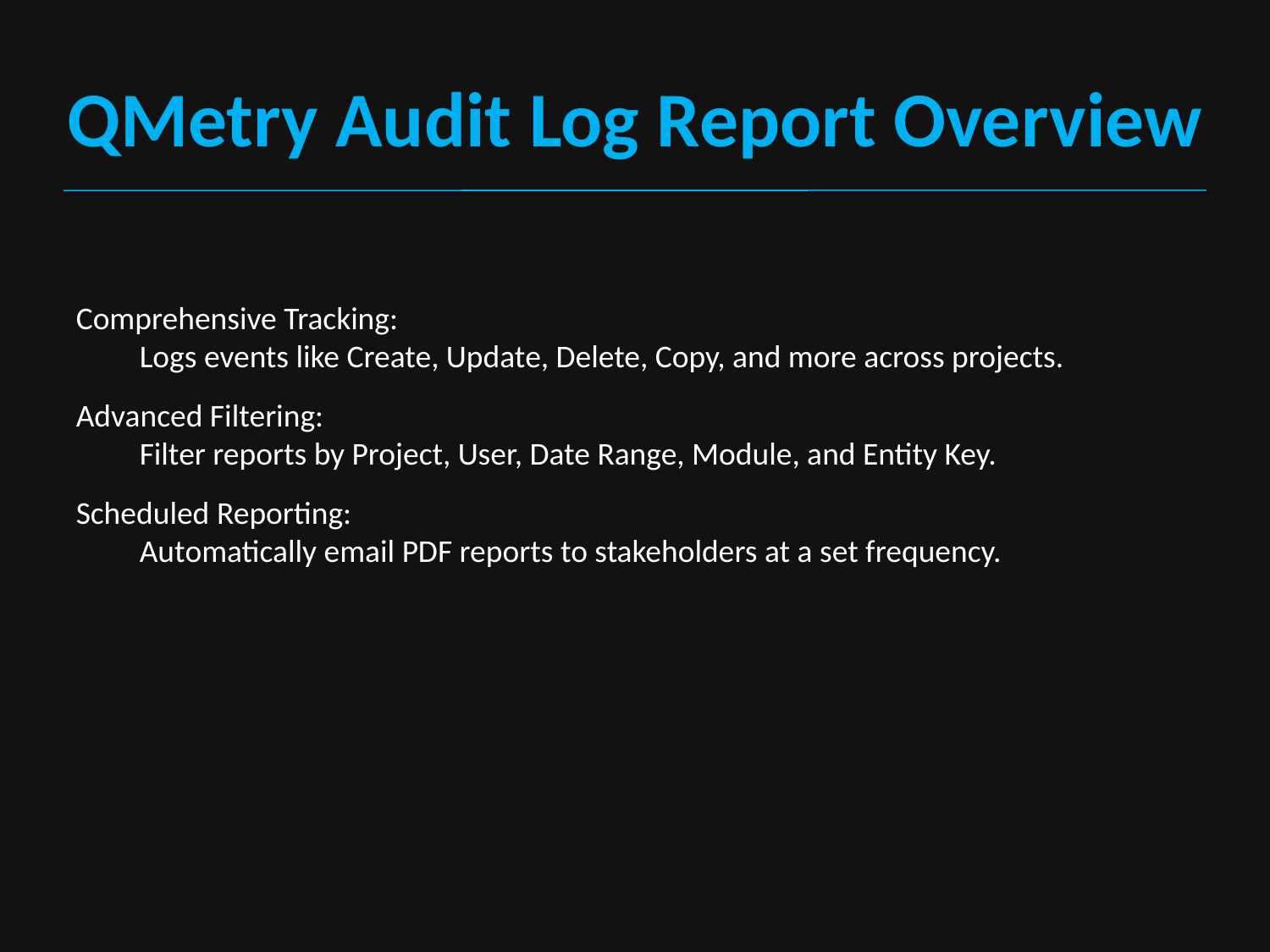

QMetry Audit Log Report Overview

Comprehensive Tracking:
Logs events like Create, Update, Delete, Copy, and more across projects.
Advanced Filtering:
Filter reports by Project, User, Date Range, Module, and Entity Key.
Scheduled Reporting:
Automatically email PDF reports to stakeholders at a set frequency.